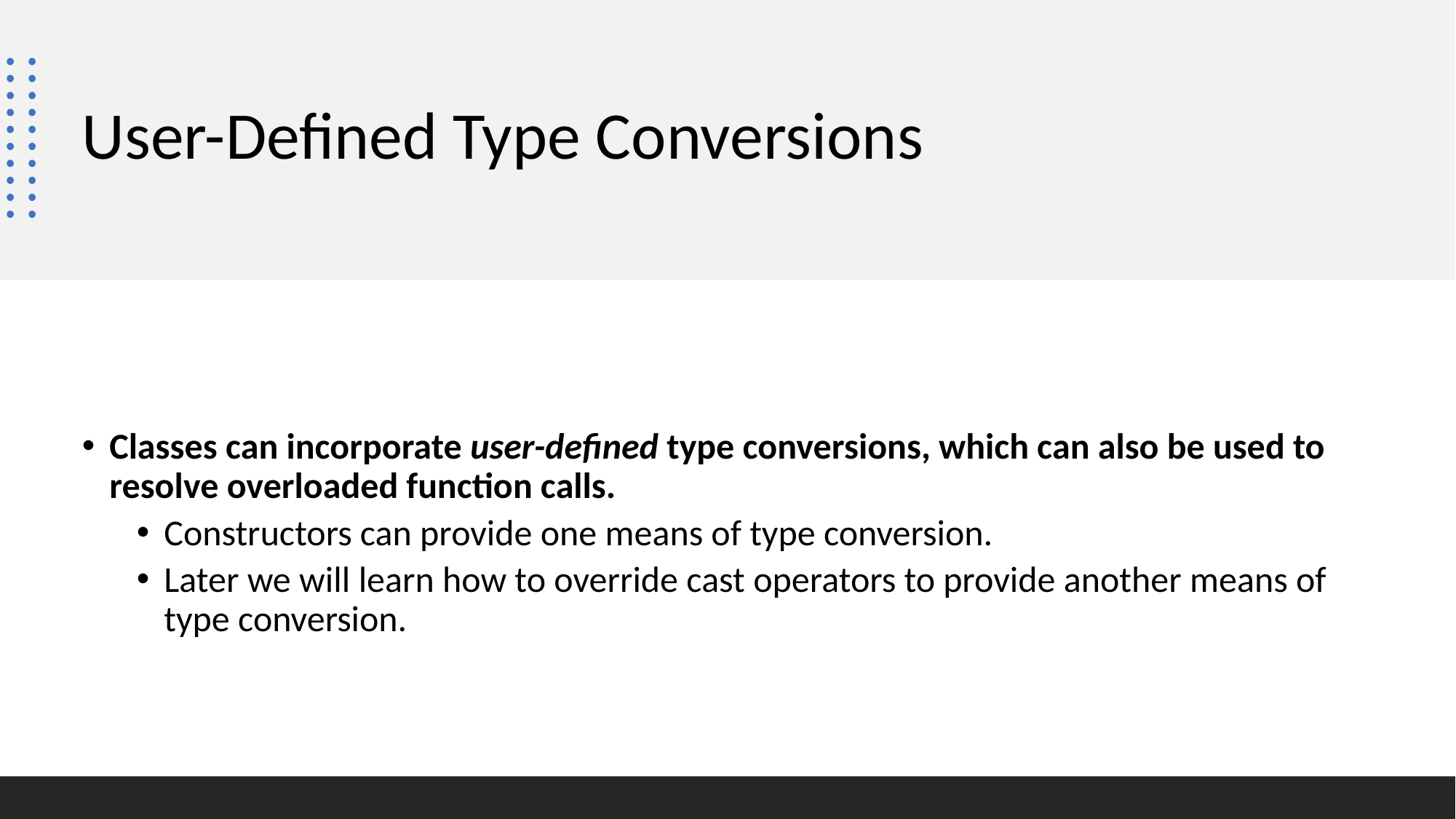

# User-Defined Type Conversions

Classes can incorporate user-defined type conversions, which can also be used to resolve overloaded function calls.
Constructors can provide one means of type conversion.
Later we will learn how to override cast operators to provide another means of type conversion.